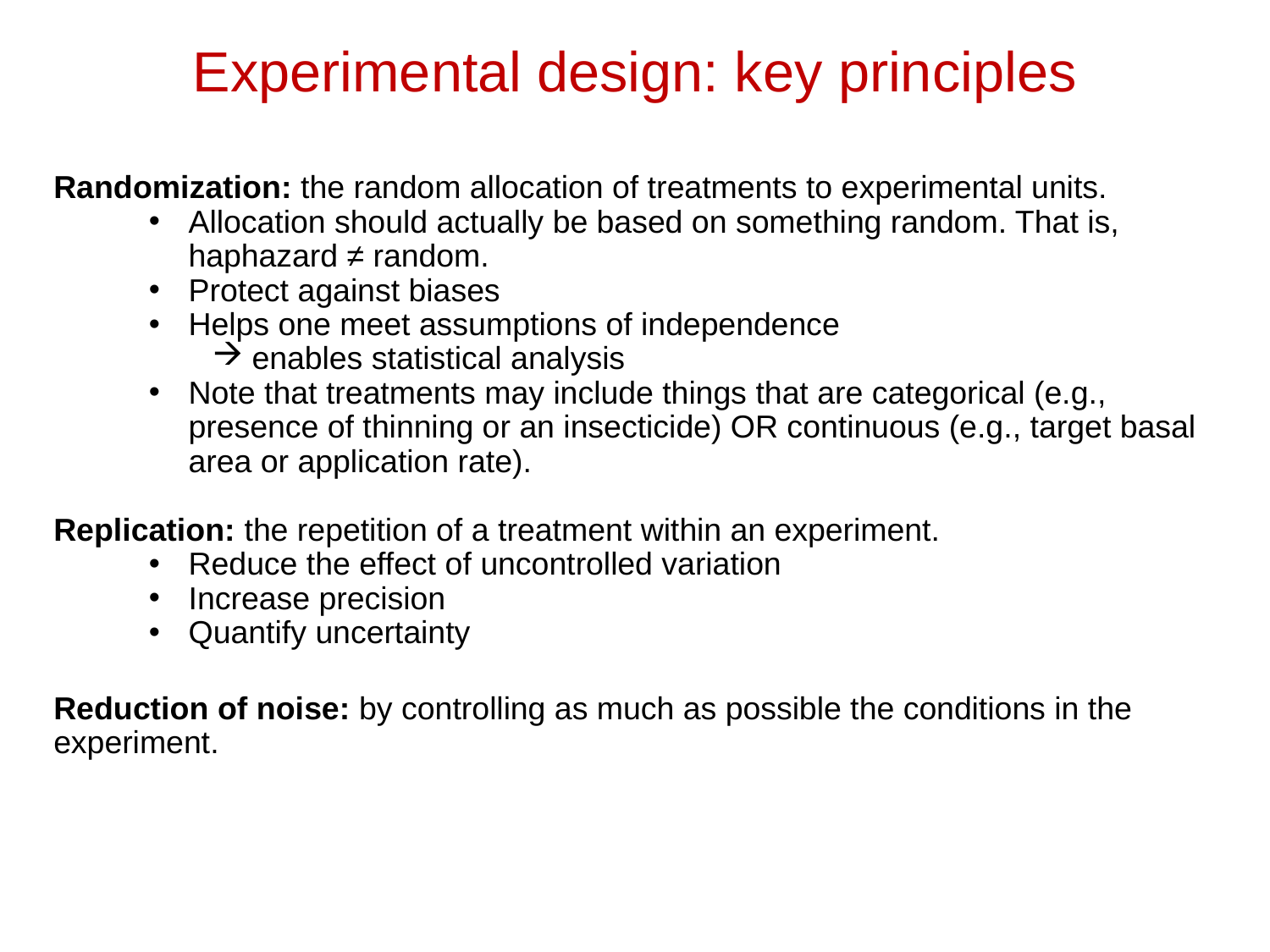

# Experimental design: key principles
Randomization: the random allocation of treatments to experimental units.
Allocation should actually be based on something random. That is, haphazard ≠ random.
Protect against biases
Helps one meet assumptions of independence
enables statistical analysis
Note that treatments may include things that are categorical (e.g., presence of thinning or an insecticide) OR continuous (e.g., target basal area or application rate).

Replication: the repetition of a treatment within an experiment.
Reduce the effect of uncontrolled variation
Increase precision
Quantify uncertainty

Reduction of noise: by controlling as much as possible the conditions in the experiment.